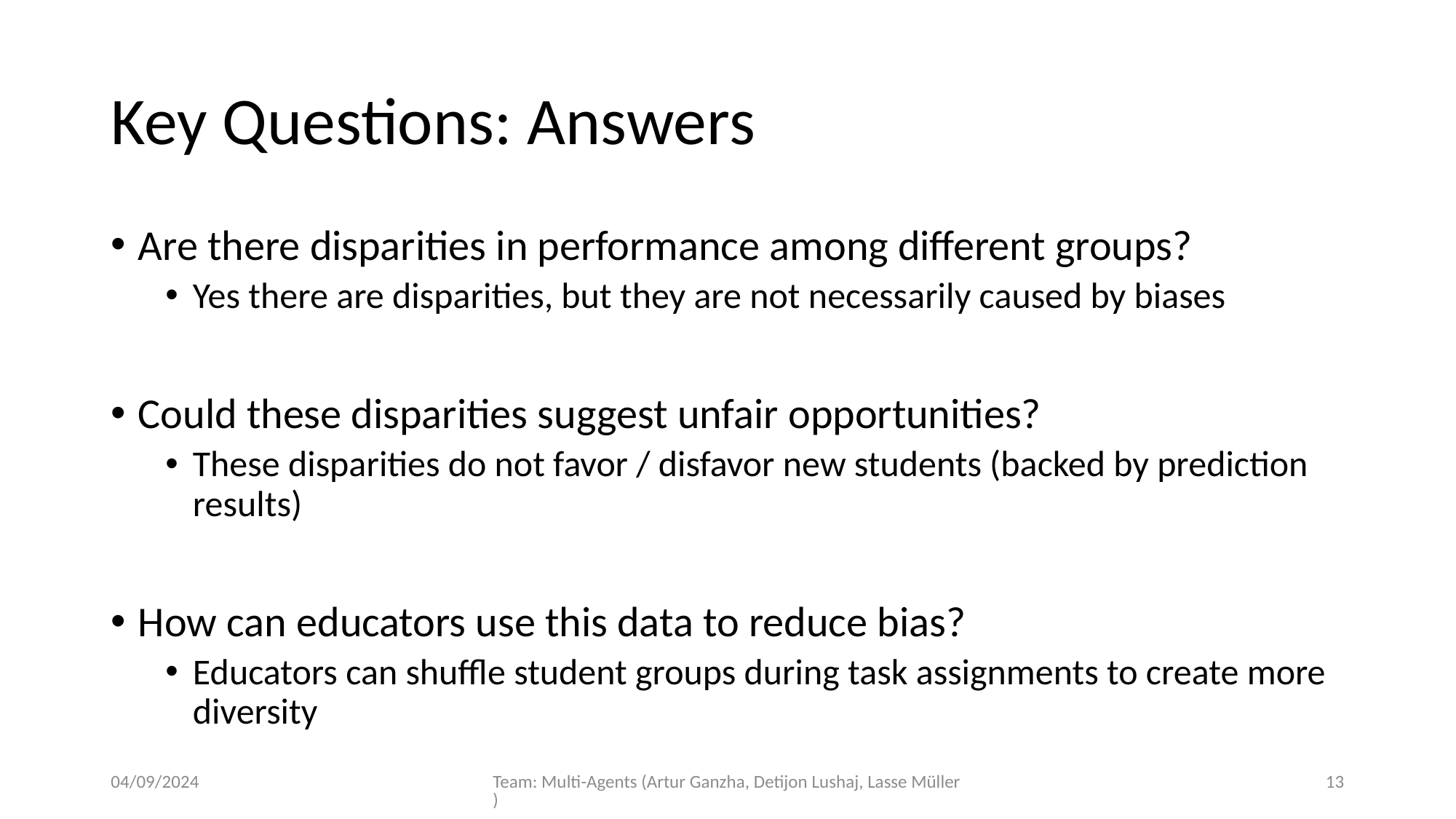

# Key Questions: Answers
Are there disparities in performance among different groups?
Yes there are disparities, but they are not necessarily caused by biases

Could these disparities suggest unfair opportunities?
These disparities do not favor / disfavor new students (backed by prediction results)

How can educators use this data to reduce bias?
Educators can shuffle student groups during task assignments to create more diversity

04/09/2024
Team: Multi-Agents (Artur Ganzha, Detijon Lushaj, Lasse Müller)
13